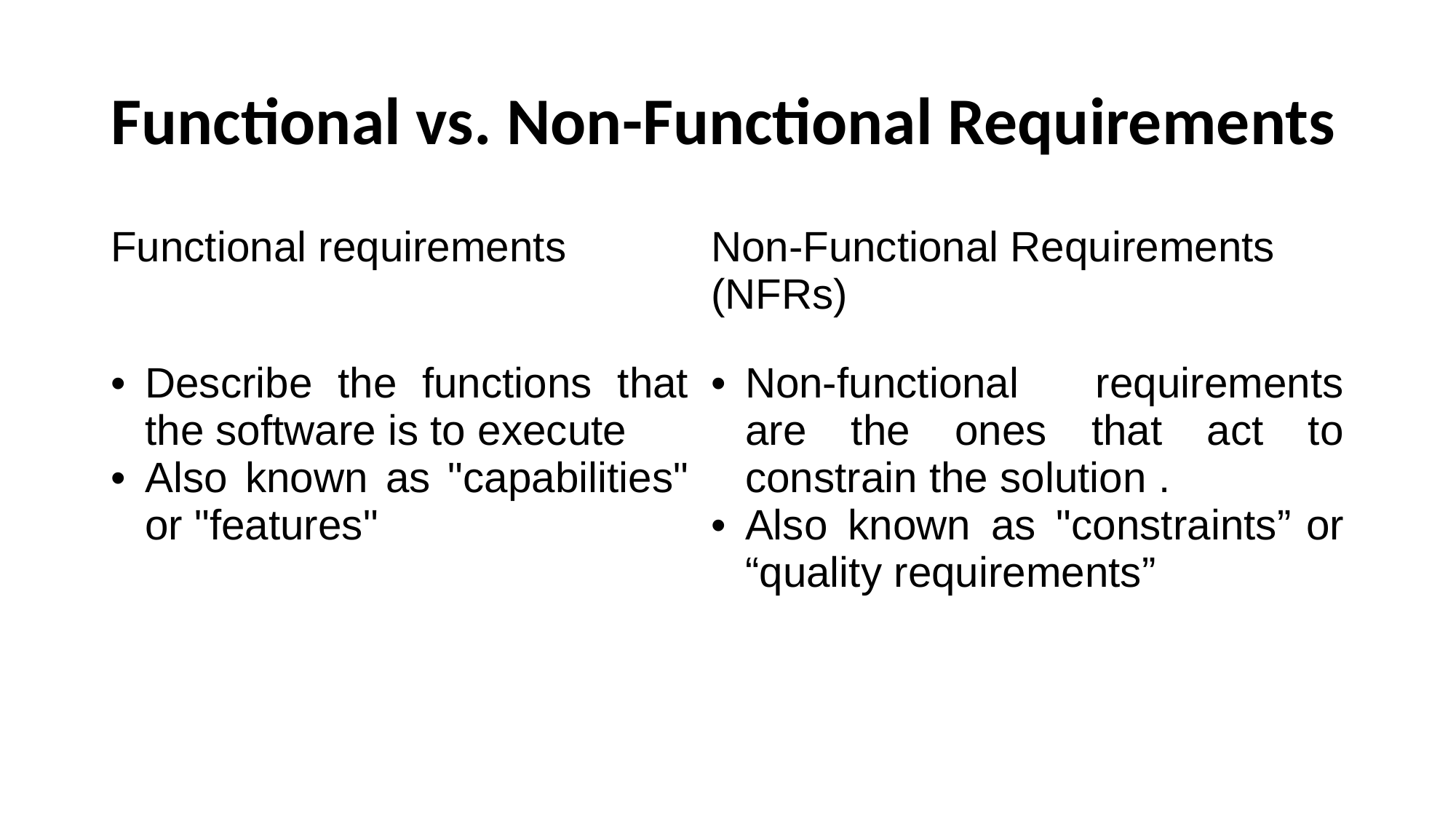

# Functional vs. Non-Functional Requirements
| Functional requirements | Non-Functional Requirements (NFRs) |
| --- | --- |
| Describe the functions that the software is to execute Also known as "capabilities" or "features" | Non-functional requirements are the ones that act to constrain the solution . Also known as "constraints” or “quality requirements” |